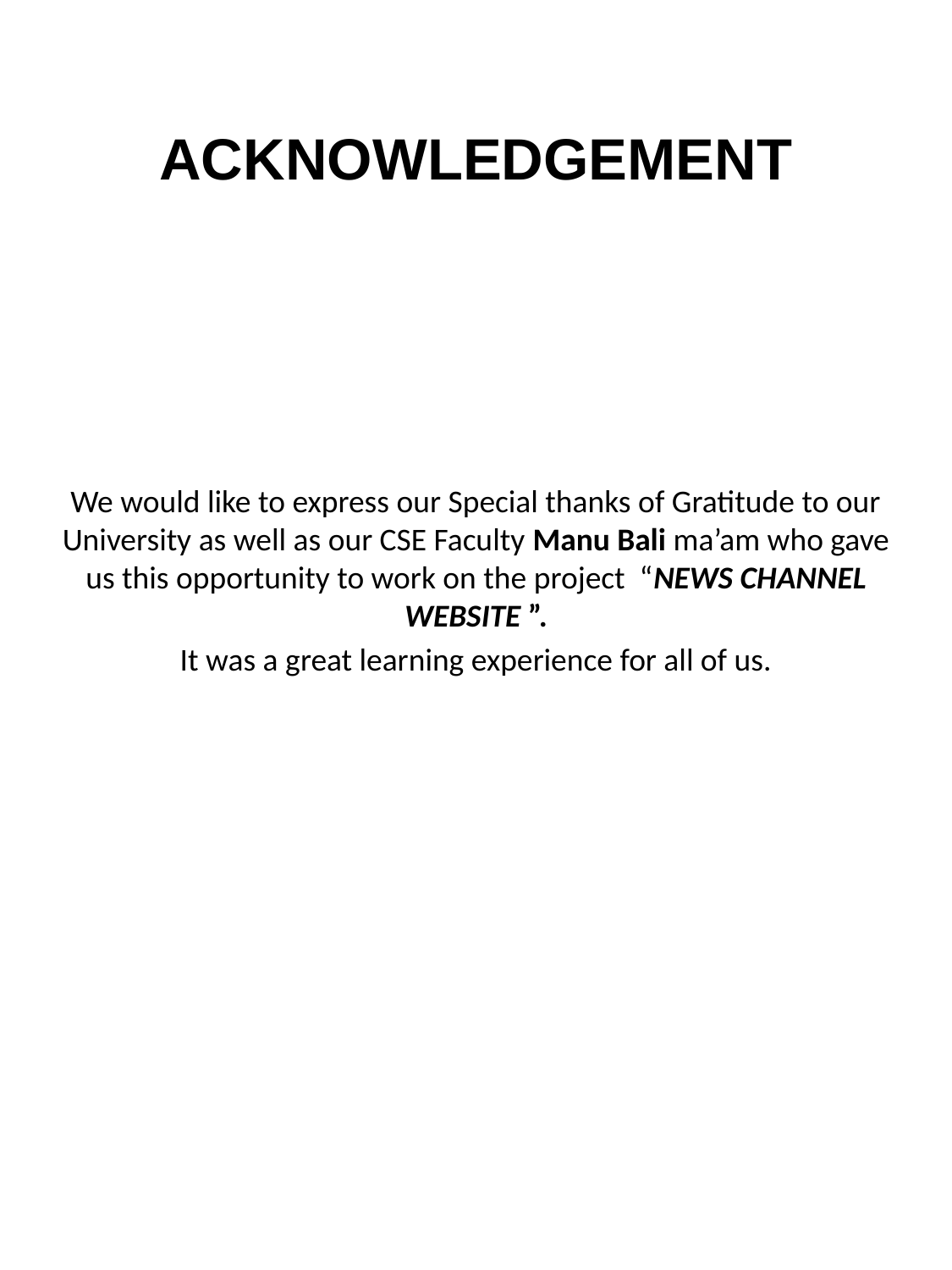

# ACKNOWLEDGEMENT

We would like to express our Special thanks of Gratitude to our University as well as our CSE Faculty Manu Bali ma’am who gave us this opportunity to work on the project  “NEWS CHANNEL WEBSITE ”.
It was a great learning experience for all of us.